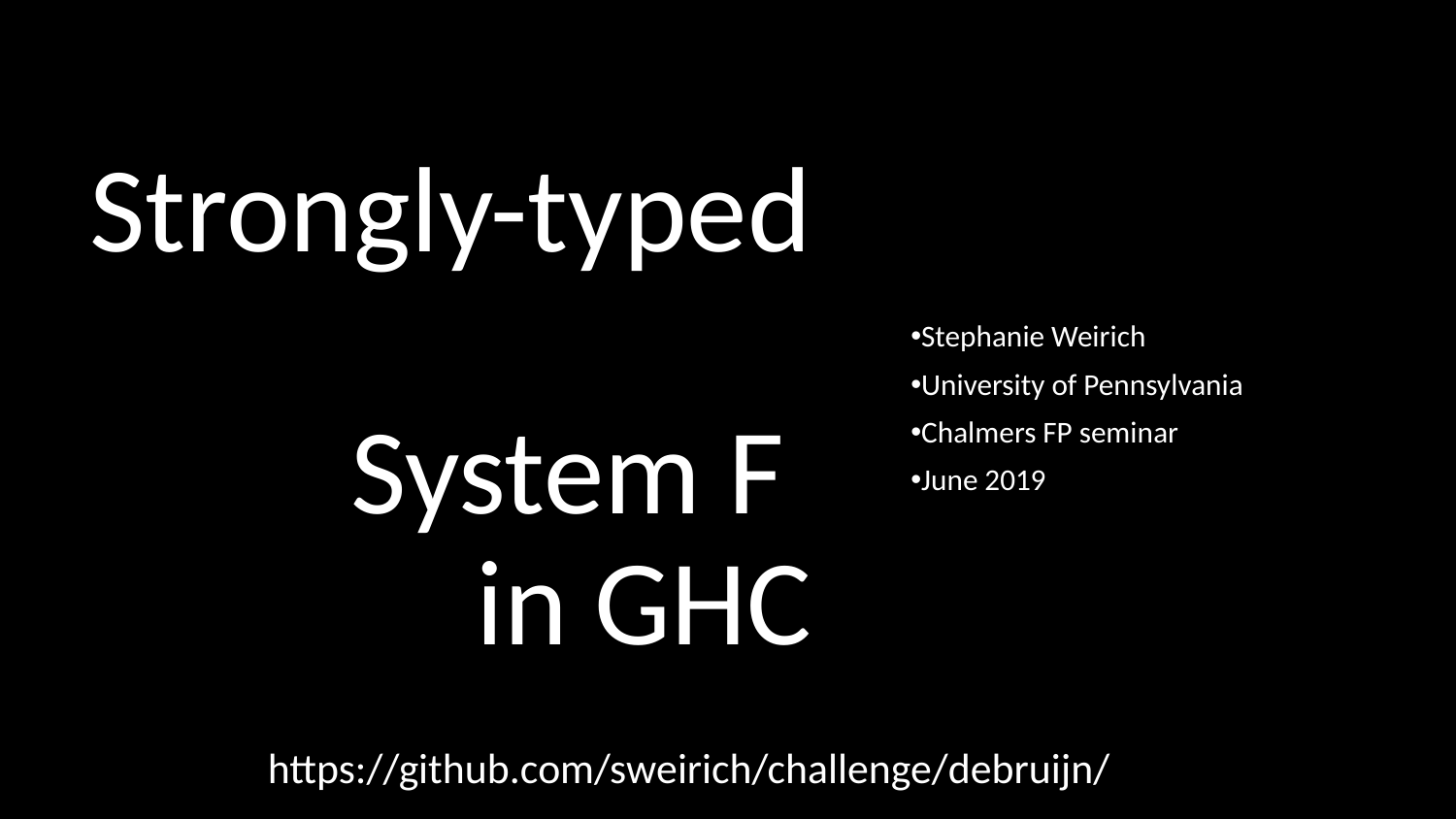

# Strongly-typed System F in GHC
Stephanie Weirich
University of Pennsylvania
Chalmers FP seminar
June 2019
https://github.com/sweirich/challenge/debruijn/